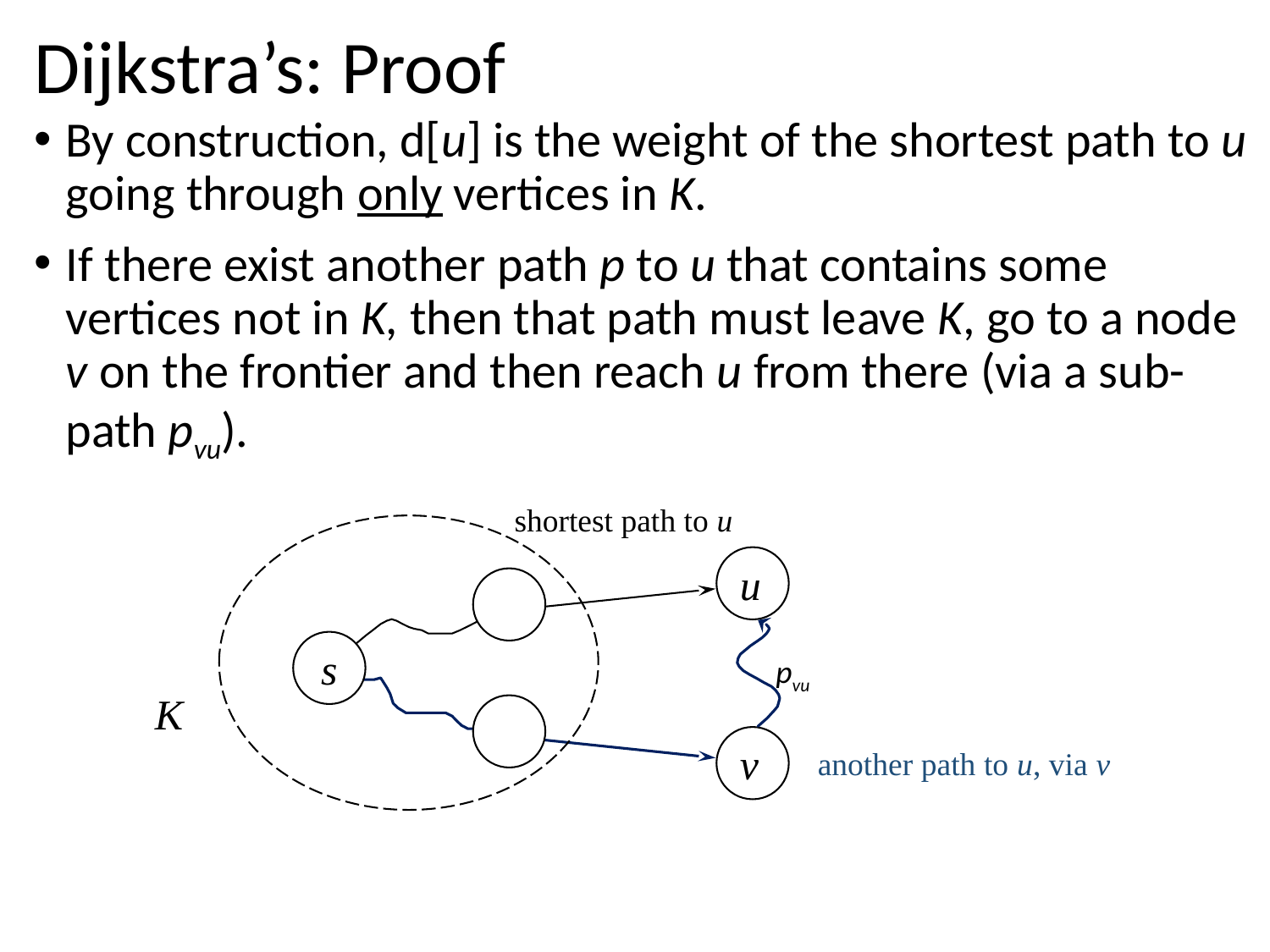

# Dijkstra’s: Proof
By construction, d[u] is the weight of the shortest path to u going through only vertices in K.
If there exist another path p to u that contains some vertices not in K, then that path must leave K, go to a node v on the frontier and then reach u from there (via a sub-path pvu).

shortest path to u

u

s

v

pvu
K
another path to u, via v